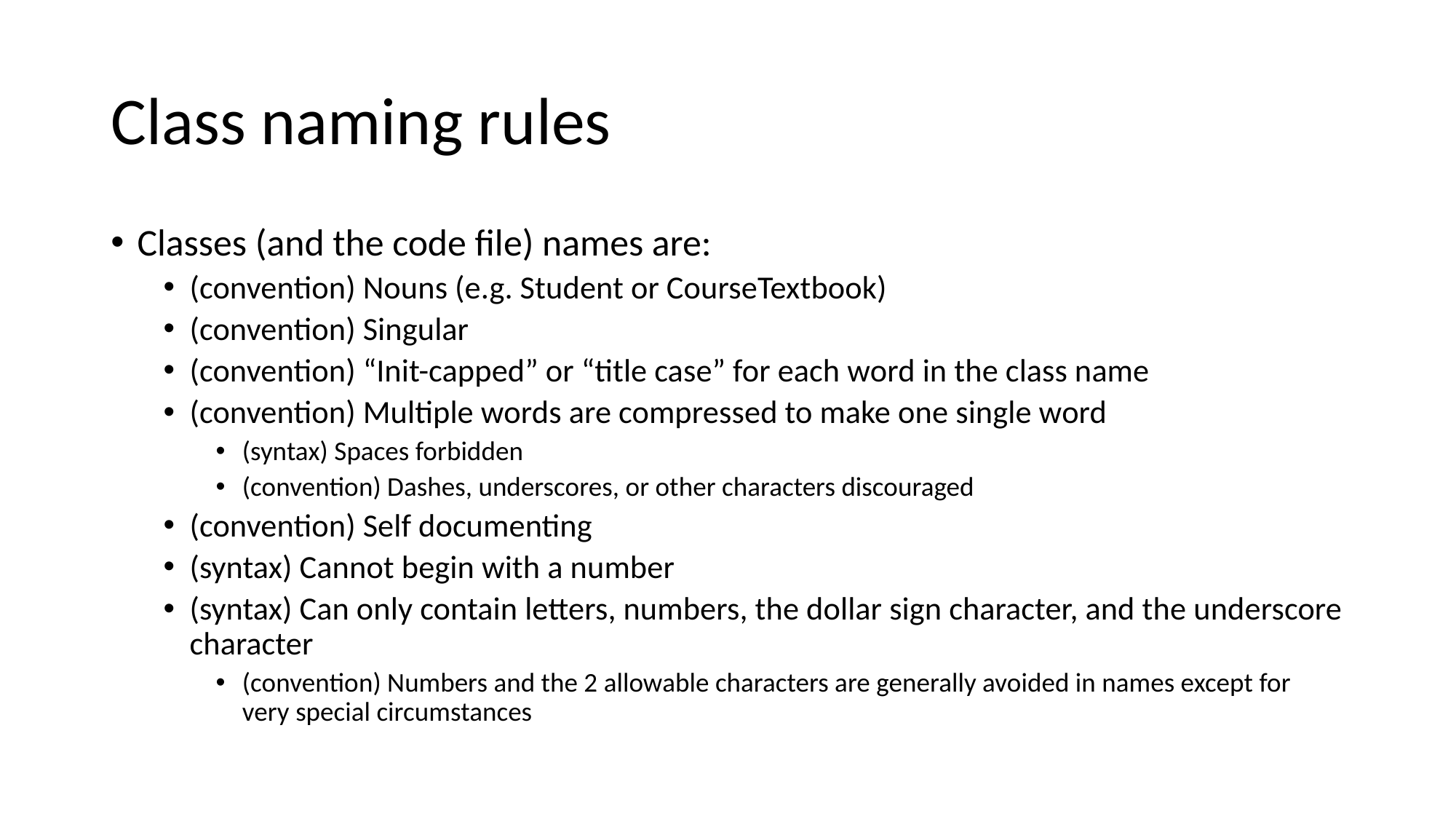

# Class naming rules
Classes (and the code file) names are:
(convention) Nouns (e.g. Student or CourseTextbook)
(convention) Singular
(convention) “Init-capped” or “title case” for each word in the class name
(convention) Multiple words are compressed to make one single word
(syntax) Spaces forbidden
(convention) Dashes, underscores, or other characters discouraged
(convention) Self documenting
(syntax) Cannot begin with a number
(syntax) Can only contain letters, numbers, the dollar sign character, and the underscore character
(convention) Numbers and the 2 allowable characters are generally avoided in names except for very special circumstances